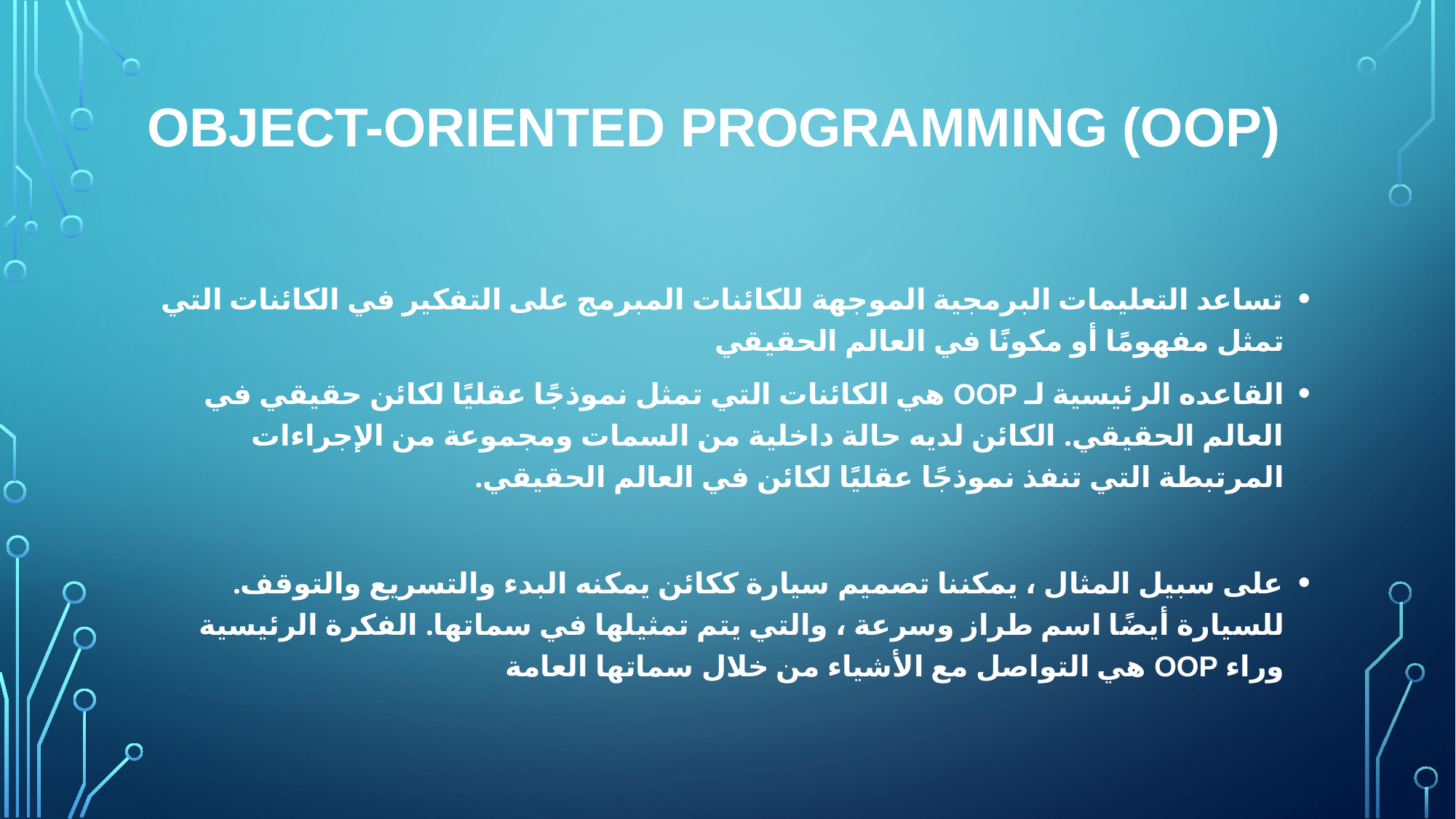

# Object-Oriented Programming (OOP)
تساعد التعليمات البرمجية الموجهة للكائنات المبرمج على التفكير في الكائنات التي تمثل مفهومًا أو مكونًا في العالم الحقيقي
القاعده الرئيسية لـ OOP هي الكائنات التي تمثل نموذجًا عقليًا لكائن حقيقي في العالم الحقيقي. الكائن لديه حالة داخلية من السمات ومجموعة من الإجراءات المرتبطة التي تنفذ نموذجًا عقليًا لكائن في العالم الحقيقي.

على سبيل المثال ، يمكننا تصميم سيارة ككائن يمكنه البدء والتسريع والتوقف. للسيارة أيضًا اسم طراز وسرعة ، والتي يتم تمثيلها في سماتها. الفكرة الرئيسية وراء OOP هي التواصل مع الأشياء من خلال سماتها العامة